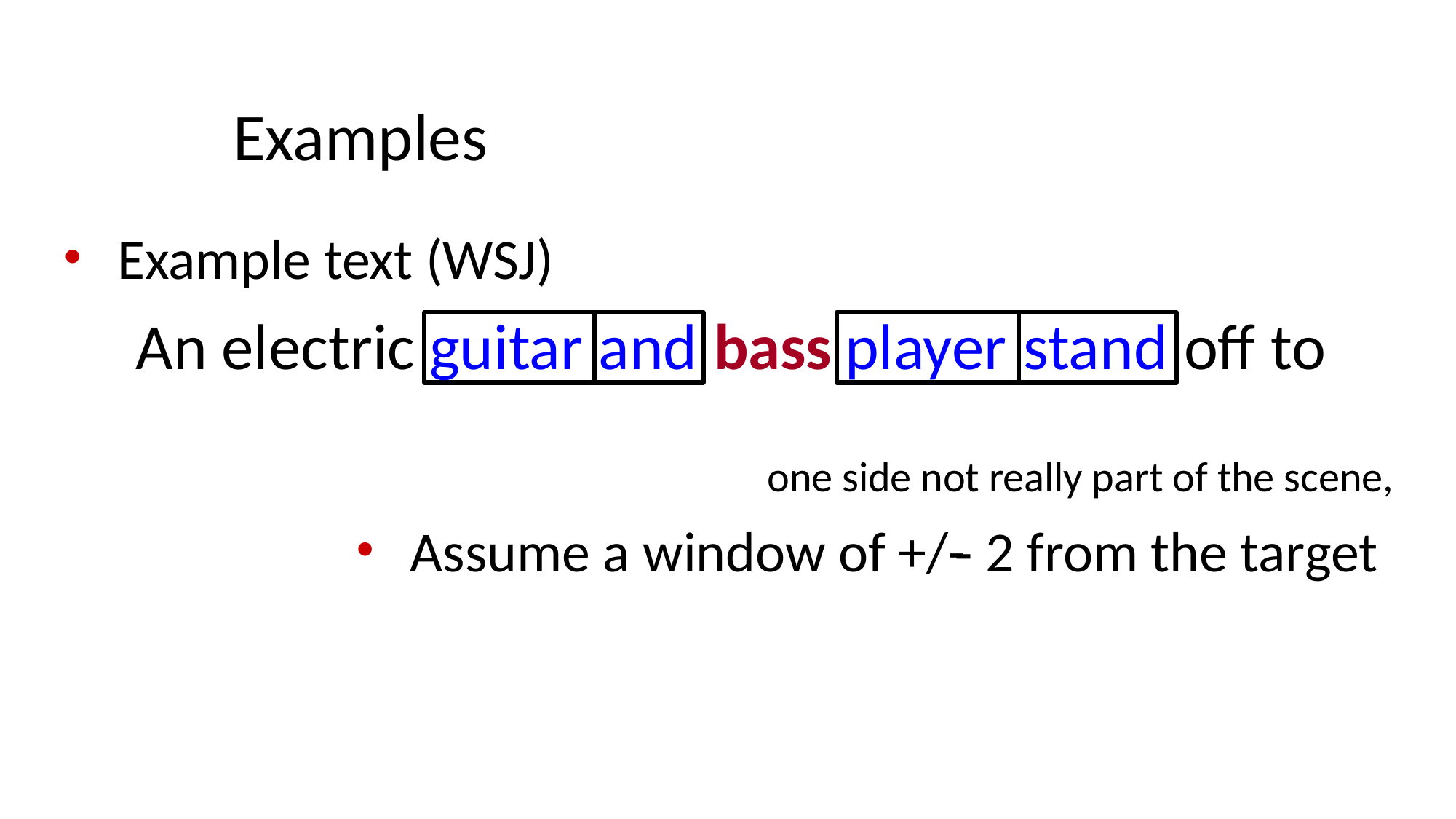

# Examples
Example text (WSJ)

one side not really part of the scene,
Assume a window of +/-­‐ 2 from the target
oﬀ to
An electric	bass
guitar
and
player
stand